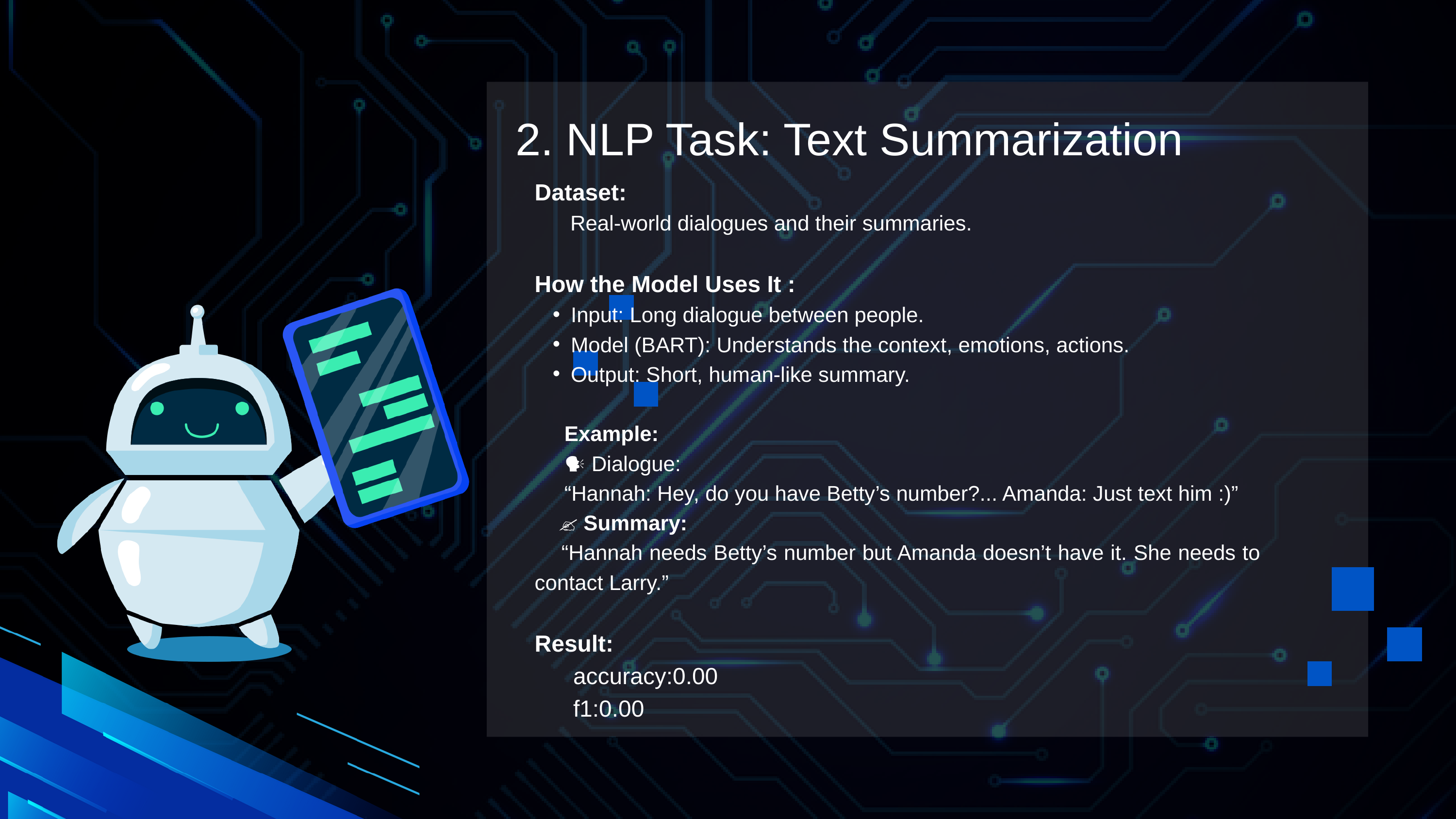

2. NLP Task: Text Summarization
Dataset:
      Real-world dialogues and their summaries.

How the Model Uses It :
Input: Long dialogue between people.
Model (BART): Understands the context, emotions, actions.
Output: Short, human-like summary.

     Example:
     🗣️ Dialogue:
     “Hannah: Hey, do you have Betty’s number?... Amanda: Just text him :)”
    ✍️ Summary:
    “Hannah needs Betty’s number but Amanda doesn’t have it. She needs to      contact Larry.”

Result:
      accuracy:0.00
      f1:0.00